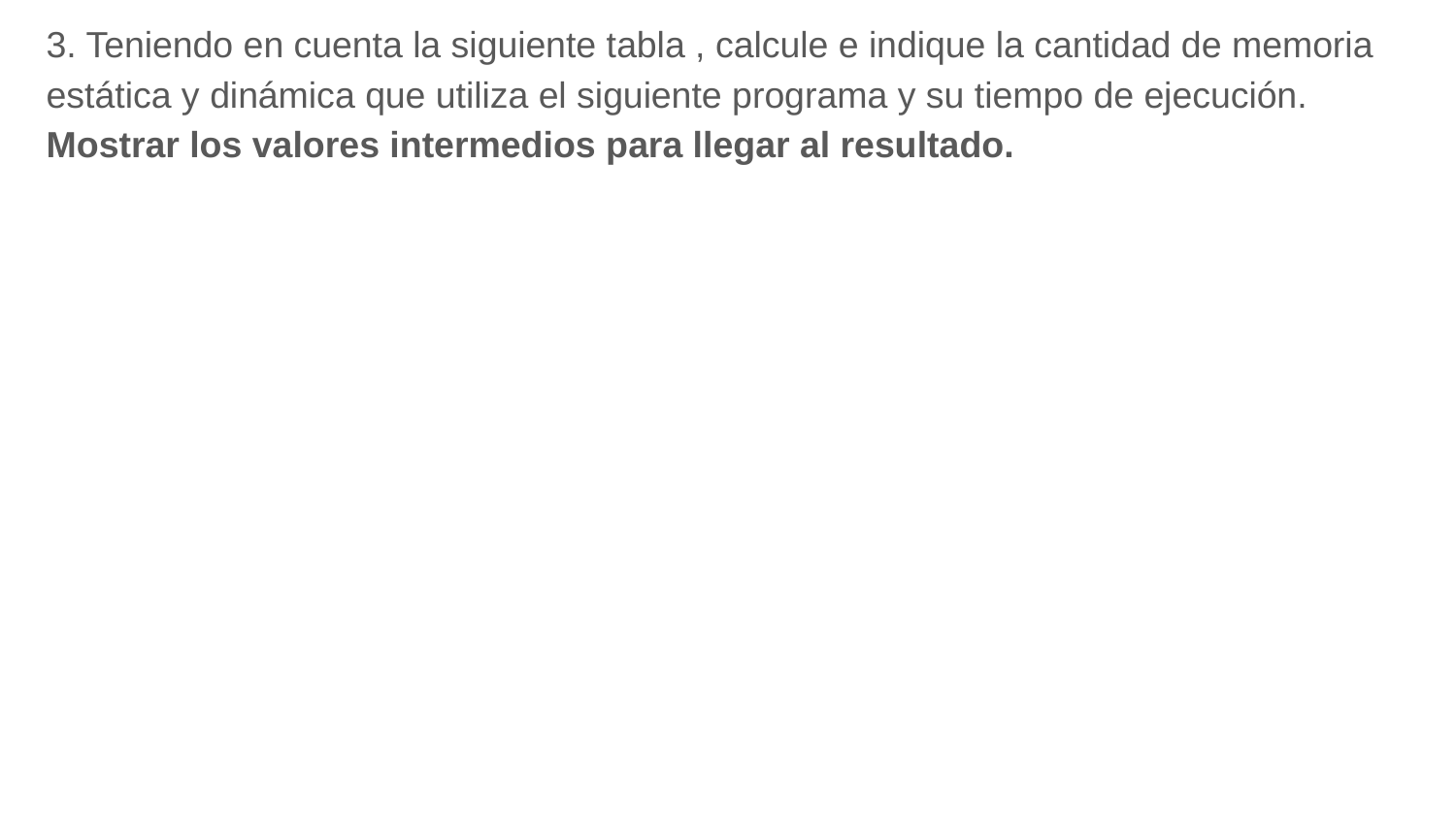

3. Teniendo en cuenta la siguiente tabla , calcule e indique la cantidad de memoria estática y dinámica que utiliza el siguiente programa y su tiempo de ejecución. Mostrar los valores intermedios para llegar al resultado.